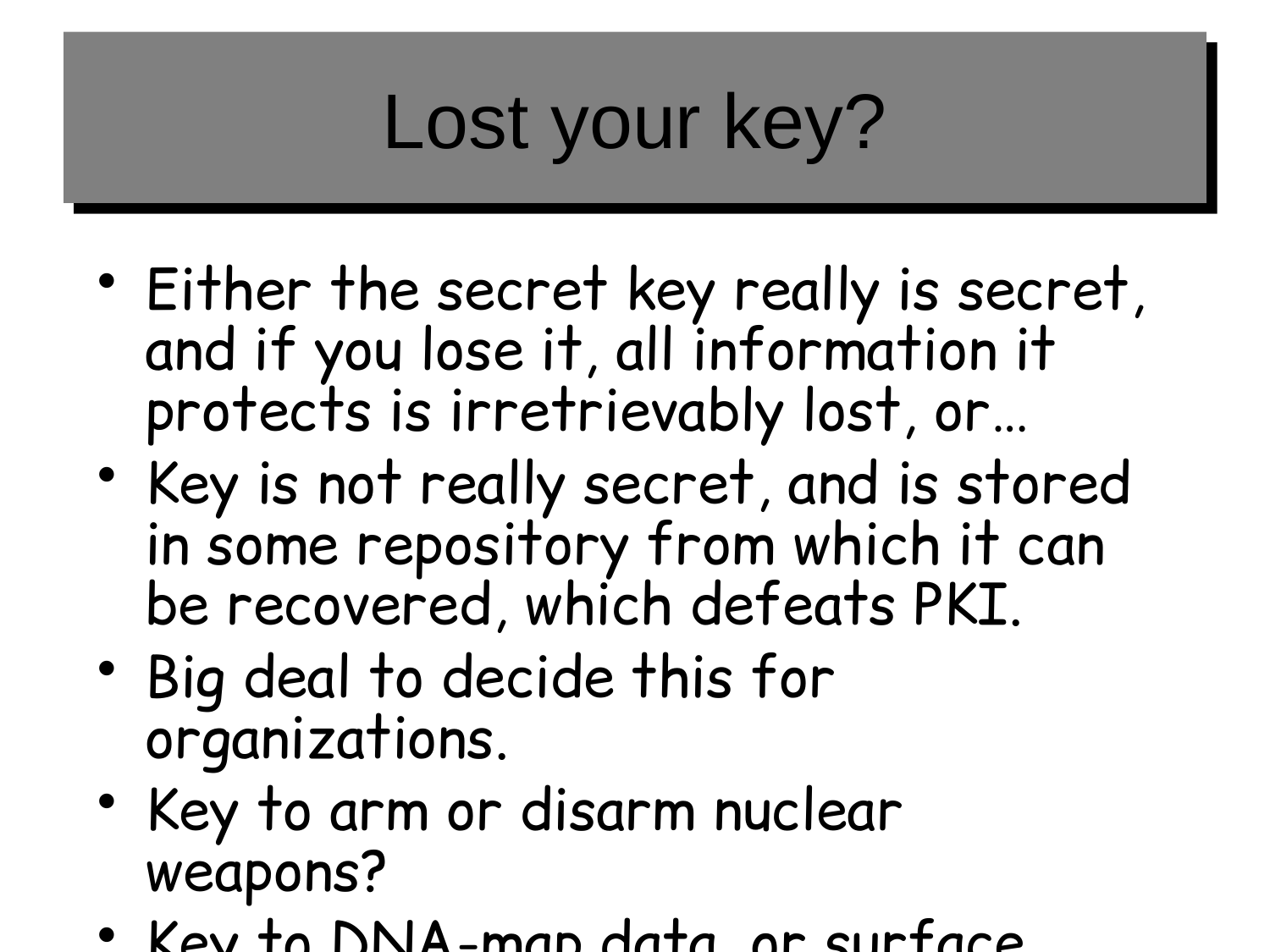

# Lost your key?
Either the secret key really is secret, and if you lose it, all information it protects is irretrievably lost, or…
Key is not really secret, and is stored in some repository from which it can be recovered, which defeats PKI.
Big deal to decide this for organizations.
Key to arm or disarm nuclear weapons?
Key to DNA-map data, or surface data from Mars lander?